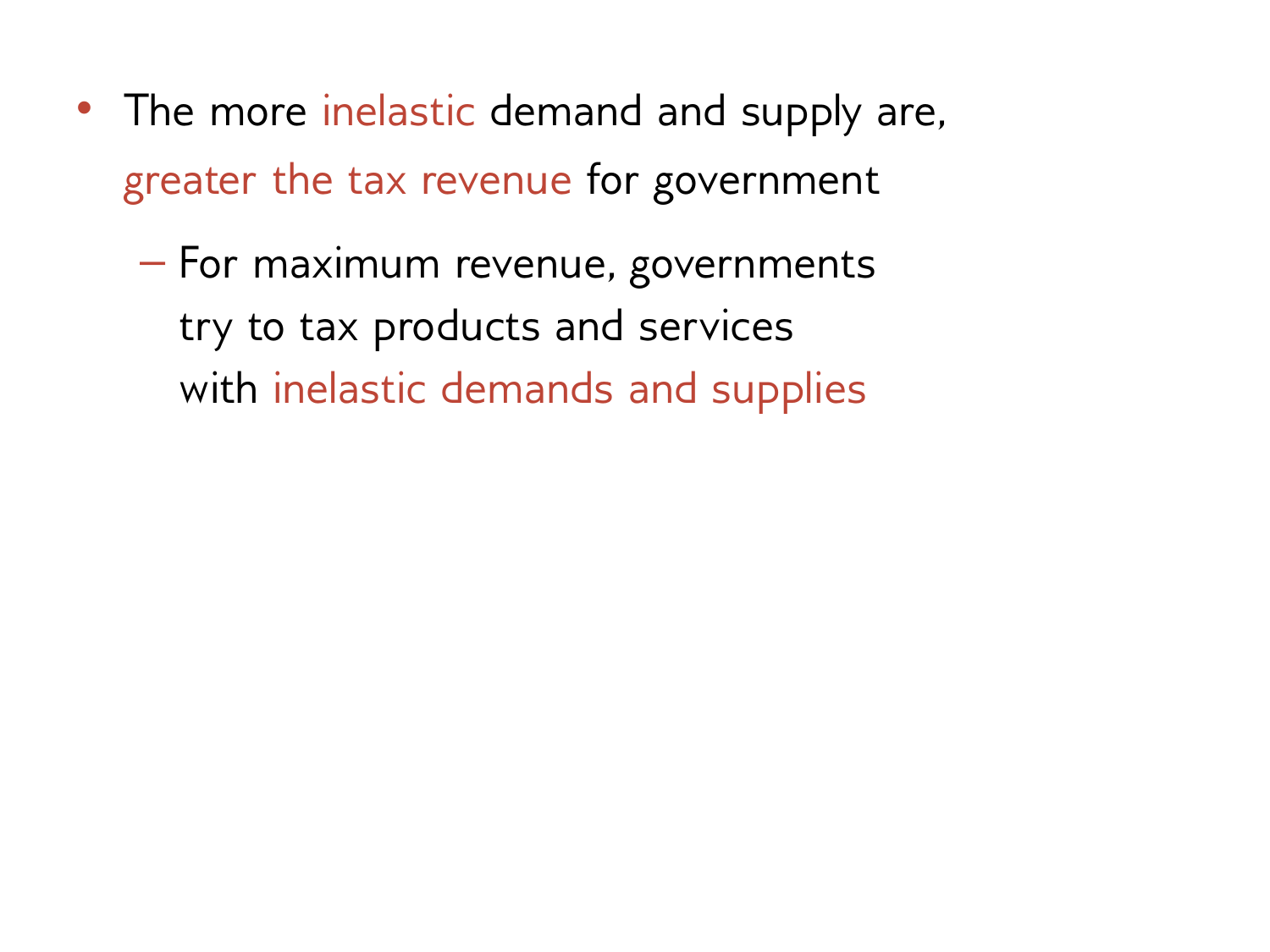

The more inelastic demand and supply are,
greater the tax revenue for government
For maximum revenue, governments
try to tax products and services
with inelastic demands and supplies